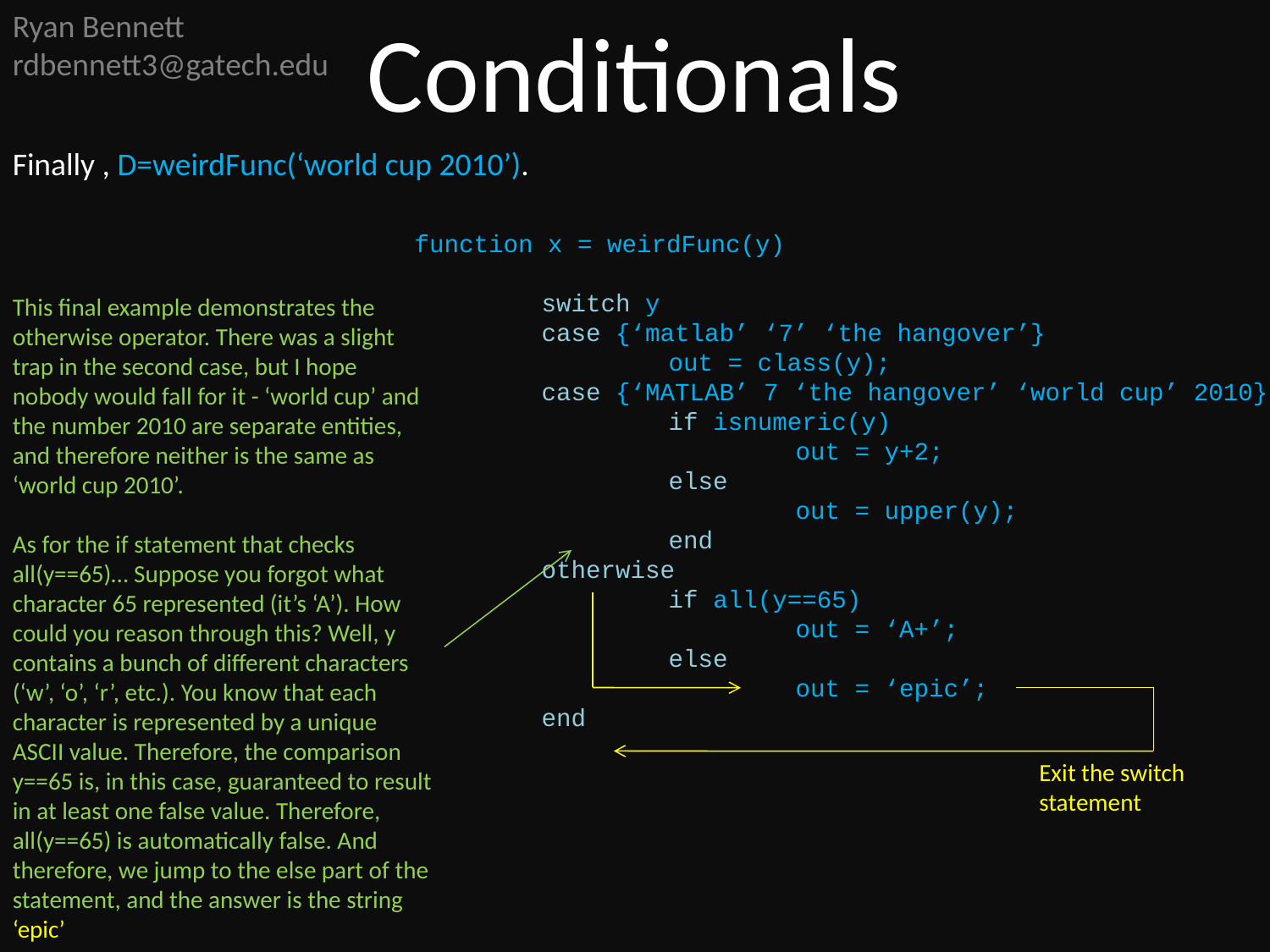

Ryan Bennett
rdbennett3@gatech.edu
Conditionals
Finally , D=weirdFunc(‘world cup 2010’).

function x = weirdFunc(y)

	switch y
	case {‘matlab’ ‘7’ ‘the hangover’}
		out = class(y);
	case {‘MATLAB’ 7 ‘the hangover’ ‘world cup’ 2010}
		if isnumeric(y)
			out = y+2;
		else
			out = upper(y);
		end
	otherwise
		if all(y==65)
			out = ‘A+’;
		else
			out = ‘epic’;
	end

This final example demonstrates the otherwise operator. There was a slight trap in the second case, but I hope nobody would fall for it - ‘world cup’ and the number 2010 are separate entities, and therefore neither is the same as ‘world cup 2010’.

As for the if statement that checks all(y==65)… Suppose you forgot what character 65 represented (it’s ‘A’). How could you reason through this? Well, y contains a bunch of different characters (‘w’, ‘o’, ‘r’, etc.). You know that each character is represented by a unique ASCII value. Therefore, the comparison y==65 is, in this case, guaranteed to result in at least one false value. Therefore, all(y==65) is automatically false. And therefore, we jump to the else part of the statement, and the answer is the string ‘epic’

Exit the switch statement